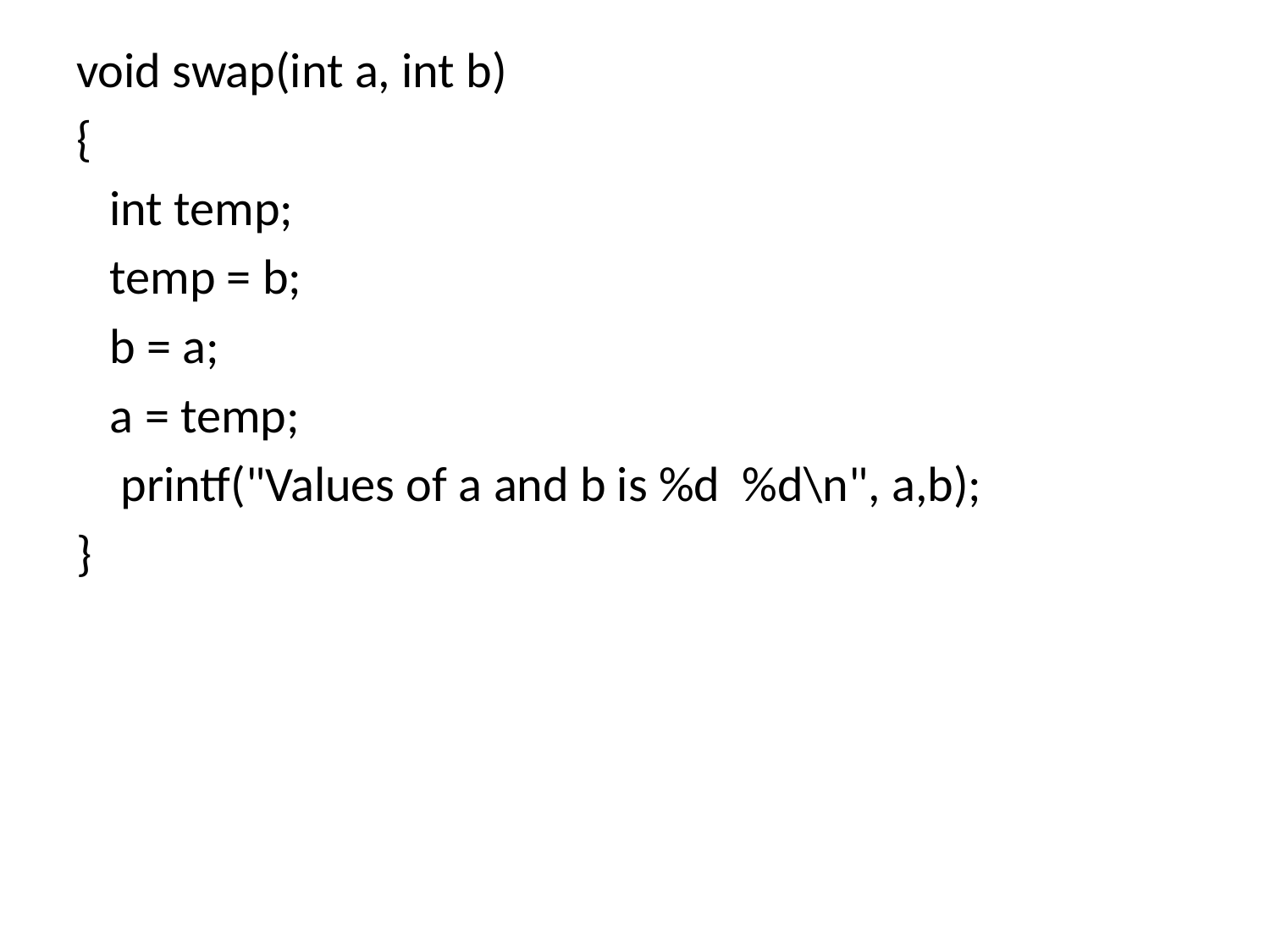

void swap(int a, int b)
{
   int temp;
   temp = b;
   b = a;
   a = temp;
    printf("Values of a and b is %d  %d\n", a,b);
}